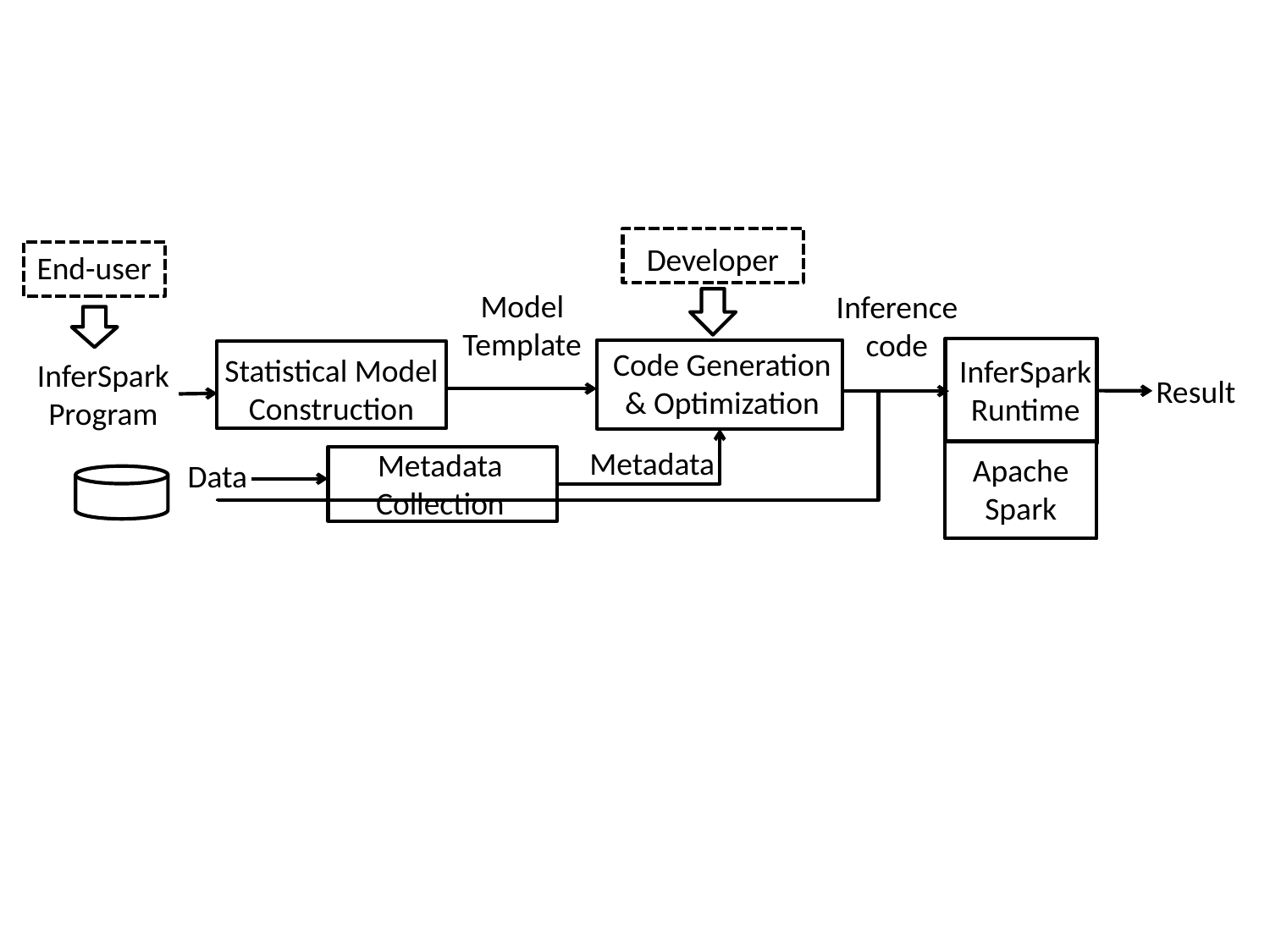

Developer
End-user

Model
Template
Inference
code

Code Generation
& Optimization

Statistical Model
Construction
InferSpark
Runtime
InferSpark
Program
Result
Metadata
Metadata
Collection

Apache
Spark

Data